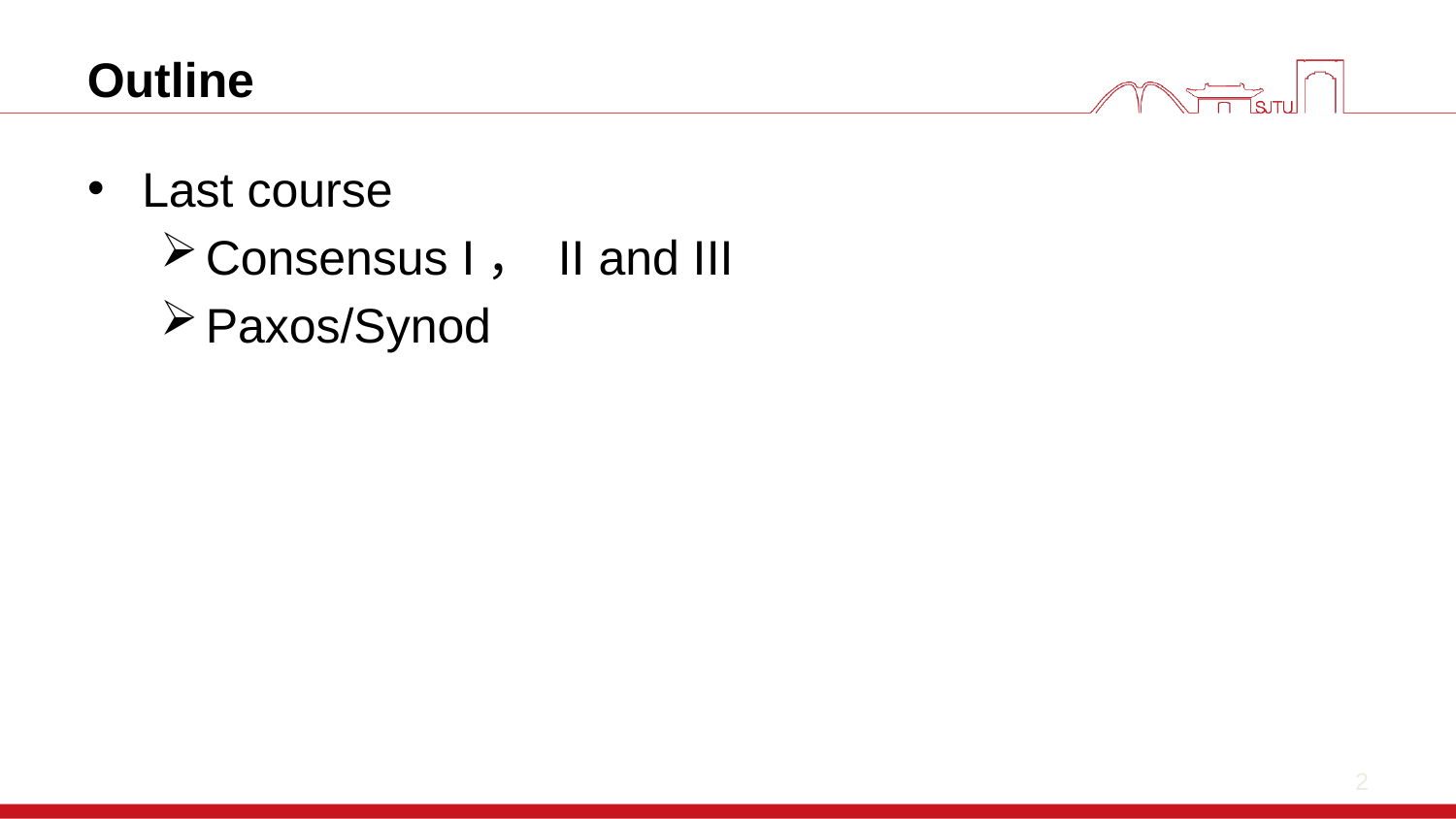

2
# Outline
Last course
Consensus I， II and III
Paxos/Synod